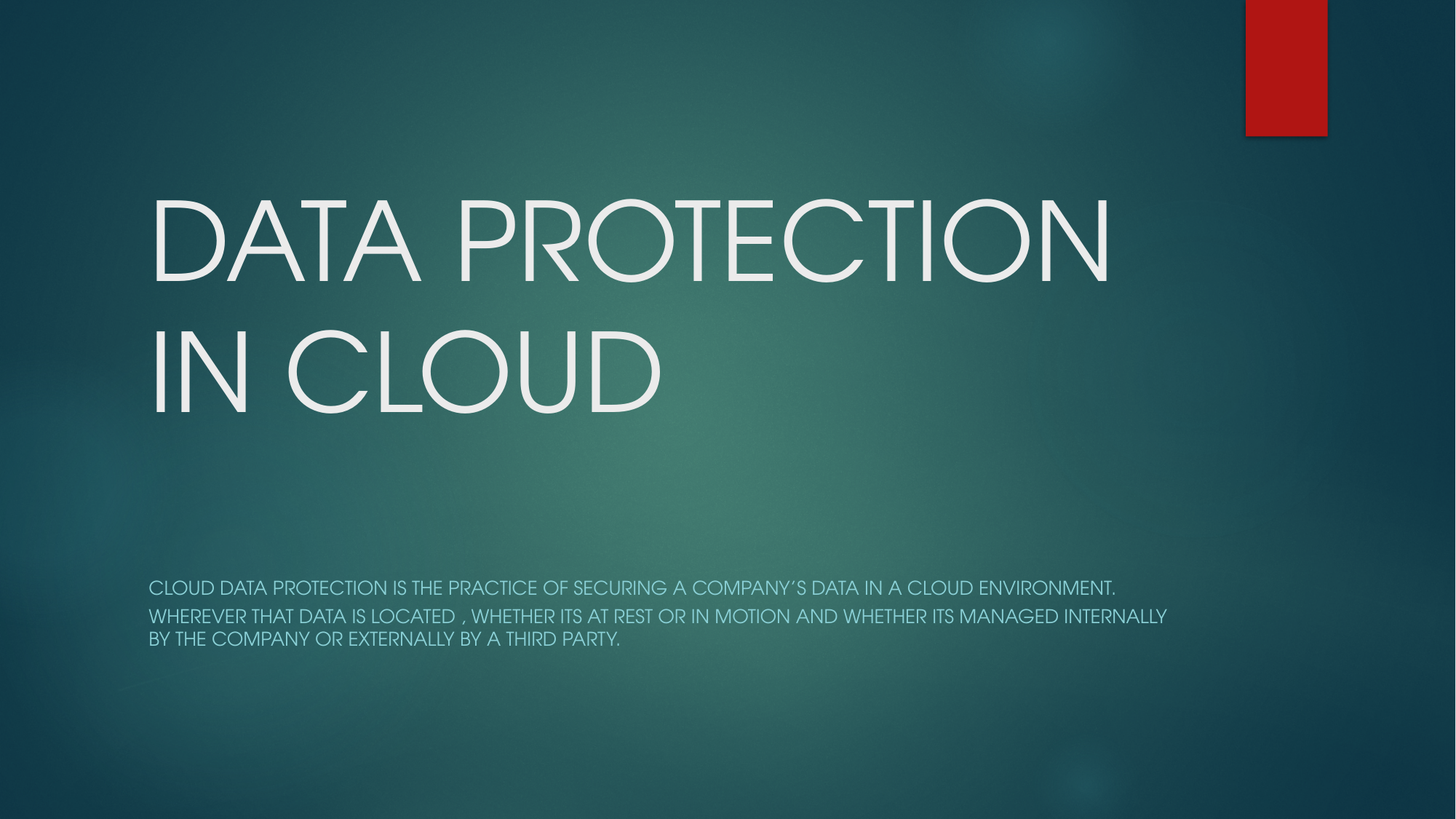

# DATA PROTECTION IN CLOUD
Cloud data protection is the practice of securing a company’s data in a cloud environment.
Wherever that data is located , whether its at rest or in motion and whether its managed internally by the company or externally by a third party.